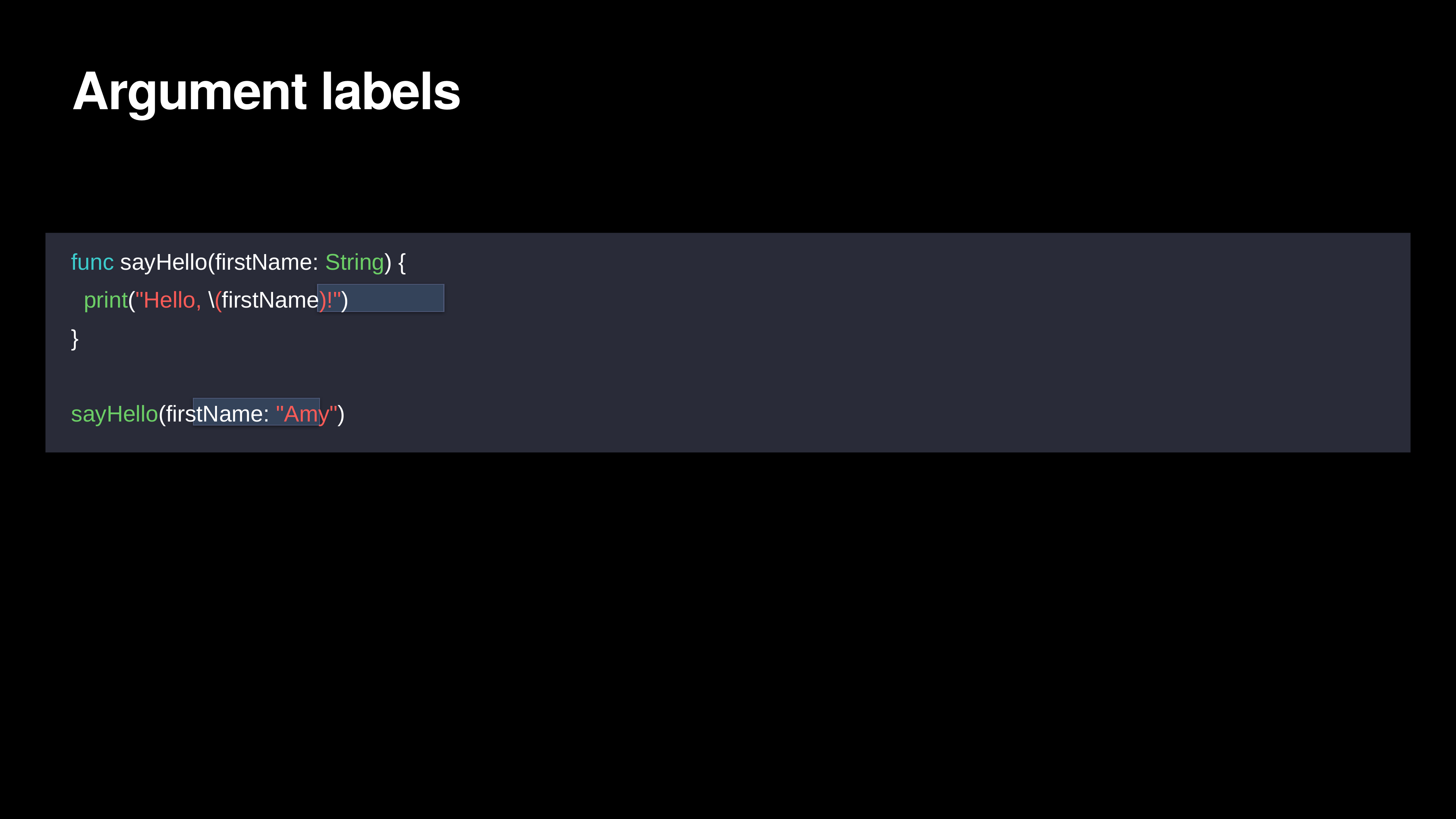

# Argument labels

func sayHello(firstName: String) {
  print("Hello, \(firstName)!")
}

sayHello(firstName: "Amy")